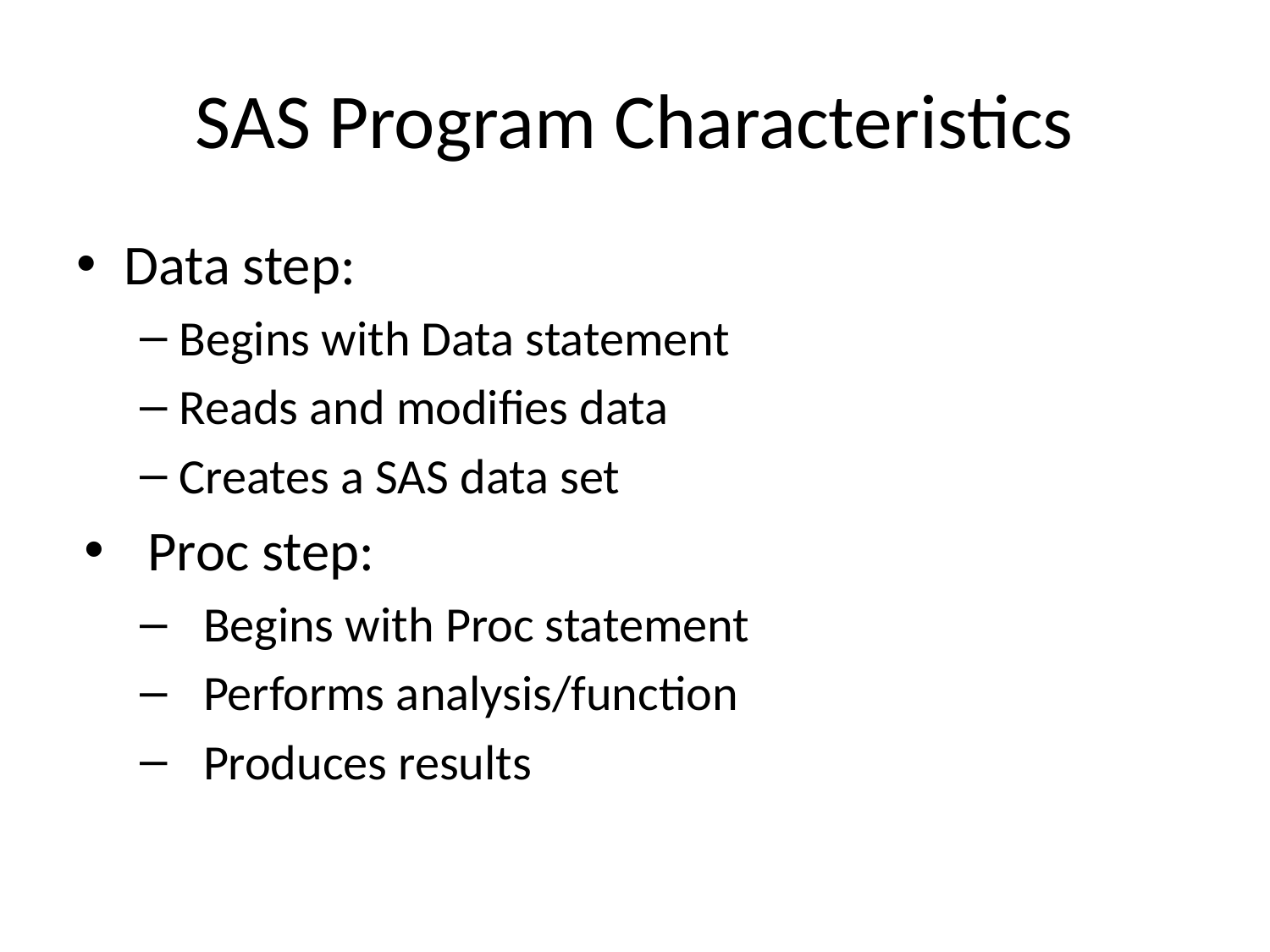

# SAS Program Characteristics
Data step:
Begins with Data statement
Reads and modifies data
Creates a SAS data set
Proc step:
Begins with Proc statement
Performs analysis/function
Produces results